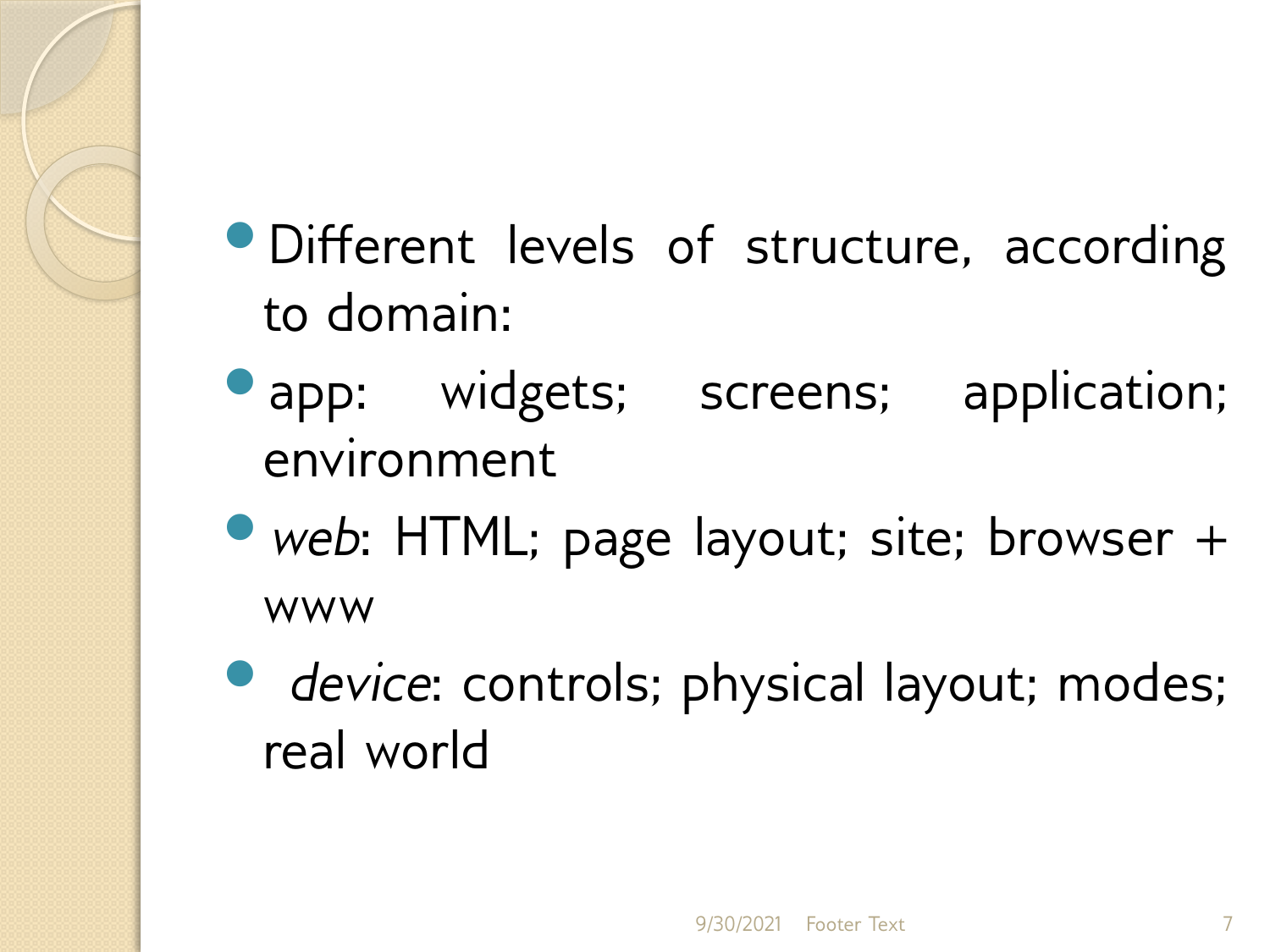

#
Different levels of structure, according to domain:
app: widgets; screens; application; environment
web: HTML; page layout; site; browser + www
 device: controls; physical layout; modes; real world
9/30/2021
Footer Text
7